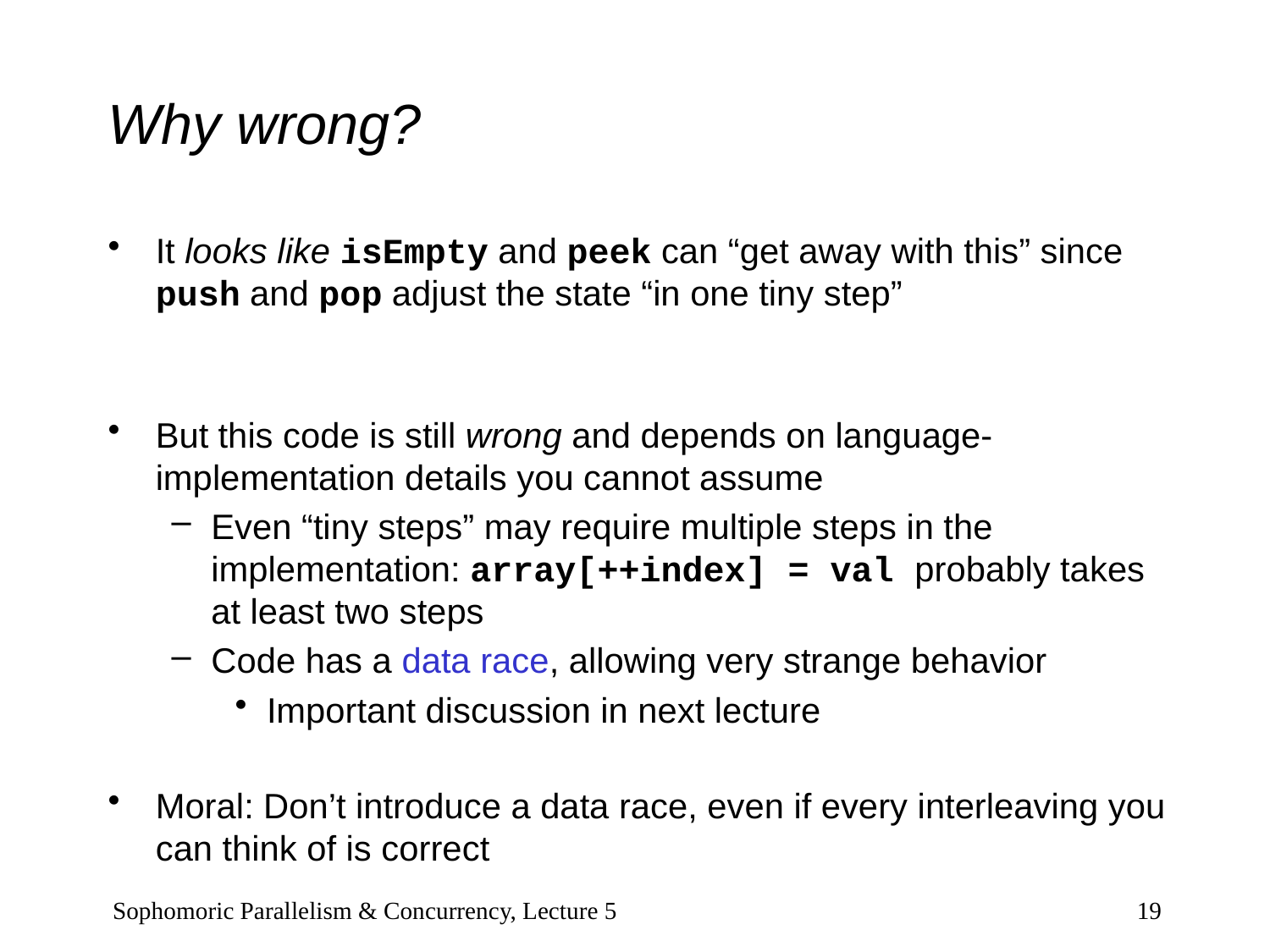

# Why wrong?
It looks like isEmpty and peek can “get away with this” since push and pop adjust the state “in one tiny step”

But this code is still wrong and depends on language-implementation details you cannot assume
Even “tiny steps” may require multiple steps in the implementation: array[++index] = val probably takes at least two steps
Code has a data race, allowing very strange behavior
Important discussion in next lecture

Moral: Don’t introduce a data race, even if every interleaving you can think of is correct

Sophomoric Parallelism & Concurrency, Lecture 5
19